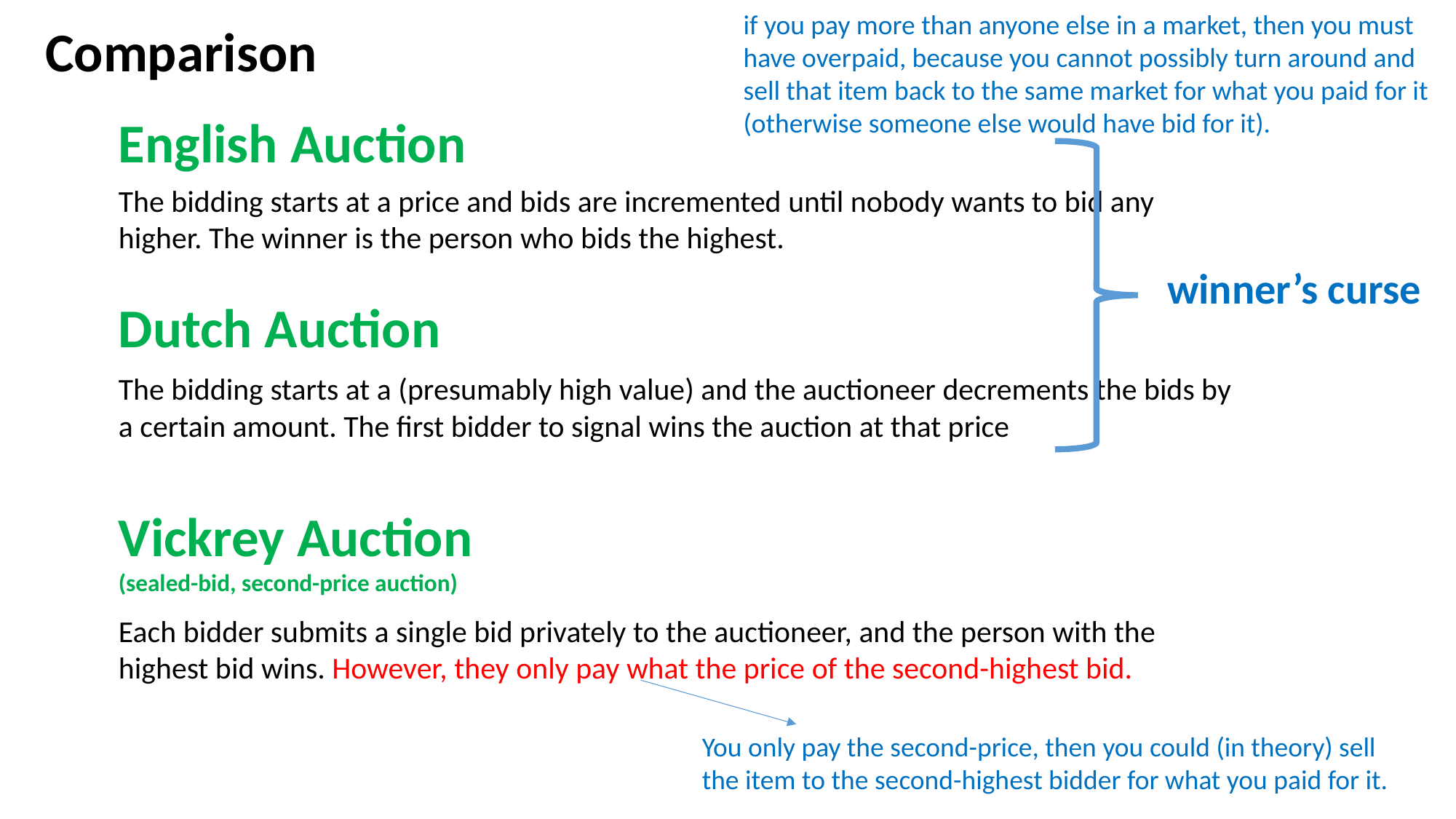

if you pay more than anyone else in a market, then you must have overpaid, because you cannot possibly turn around and sell that item back to the same market for what you paid for it (otherwise someone else would have bid for it).
Comparison
English Auction

The bidding starts at a price and bids are incremented until nobody wants to bid any higher. The winner is the person who bids the highest.
winner’s curse
Dutch Auction
The bidding starts at a (presumably high value) and the auctioneer decrements the bids by a certain amount. The first bidder to signal wins the auction at that price
Vickrey Auction
(sealed-bid, second-price auction)
Each bidder submits a single bid privately to the auctioneer, and the person with the highest bid wins. However, they only pay what the price of the second-highest bid.
You only pay the second-price, then you could (in theory) sell the item to the second-highest bidder for what you paid for it.